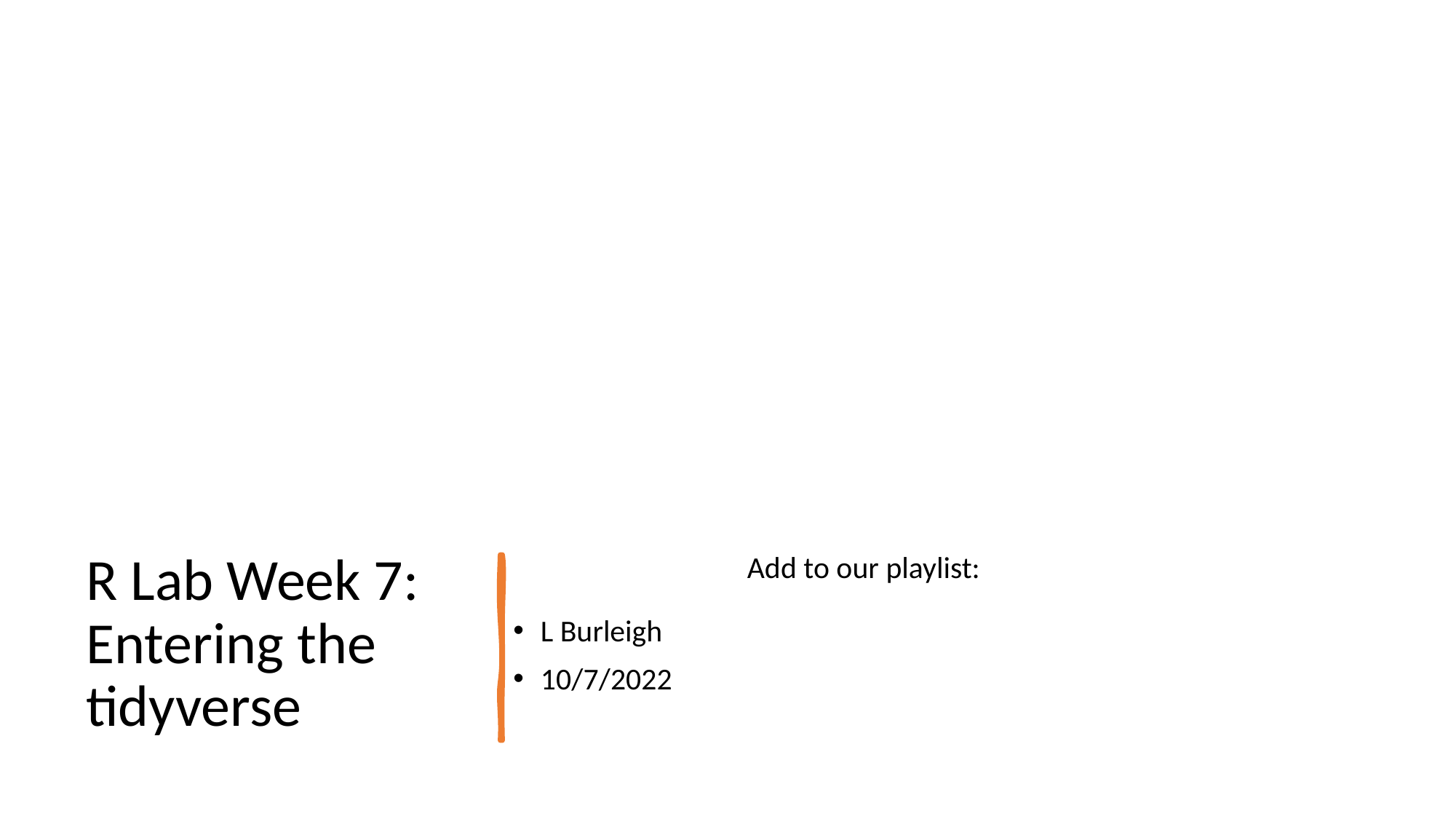

Add to our playlist:
# R Lab Week 7: Entering the tidyverse
L Burleigh
10/7/2022